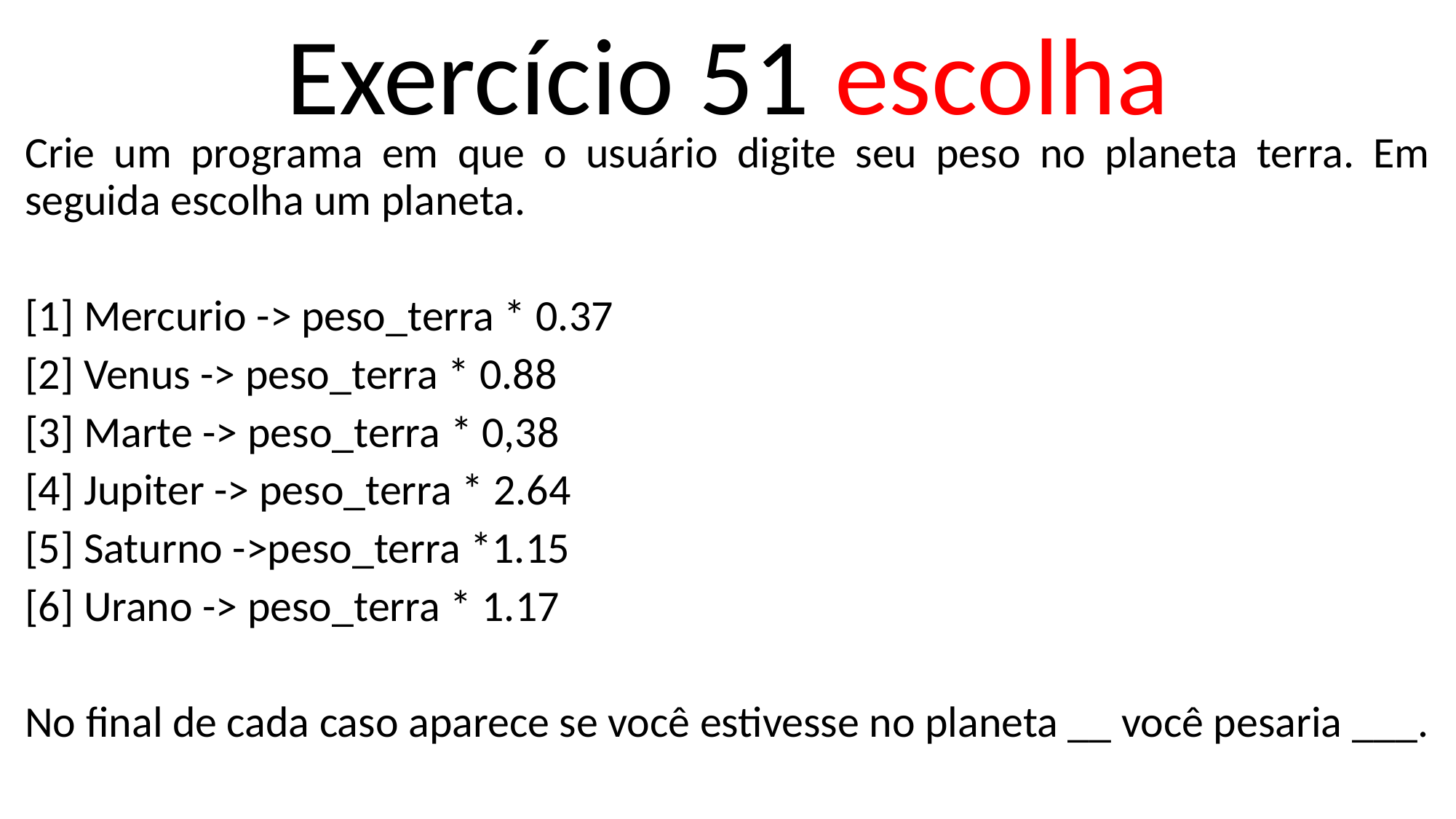

# Exercício 51 escolha
Crie um programa em que o usuário digite seu peso no planeta terra. Em seguida escolha um planeta.

[1] Mercurio -> peso_terra * 0.37
[2] Venus -> peso_terra * 0.88
[3] Marte -> peso_terra * 0,38
[4] Jupiter -> peso_terra * 2.64
[5] Saturno ->peso_terra *1.15
[6] Urano -> peso_terra * 1.17

No final de cada caso aparece se você estivesse no planeta __ você pesaria ___.